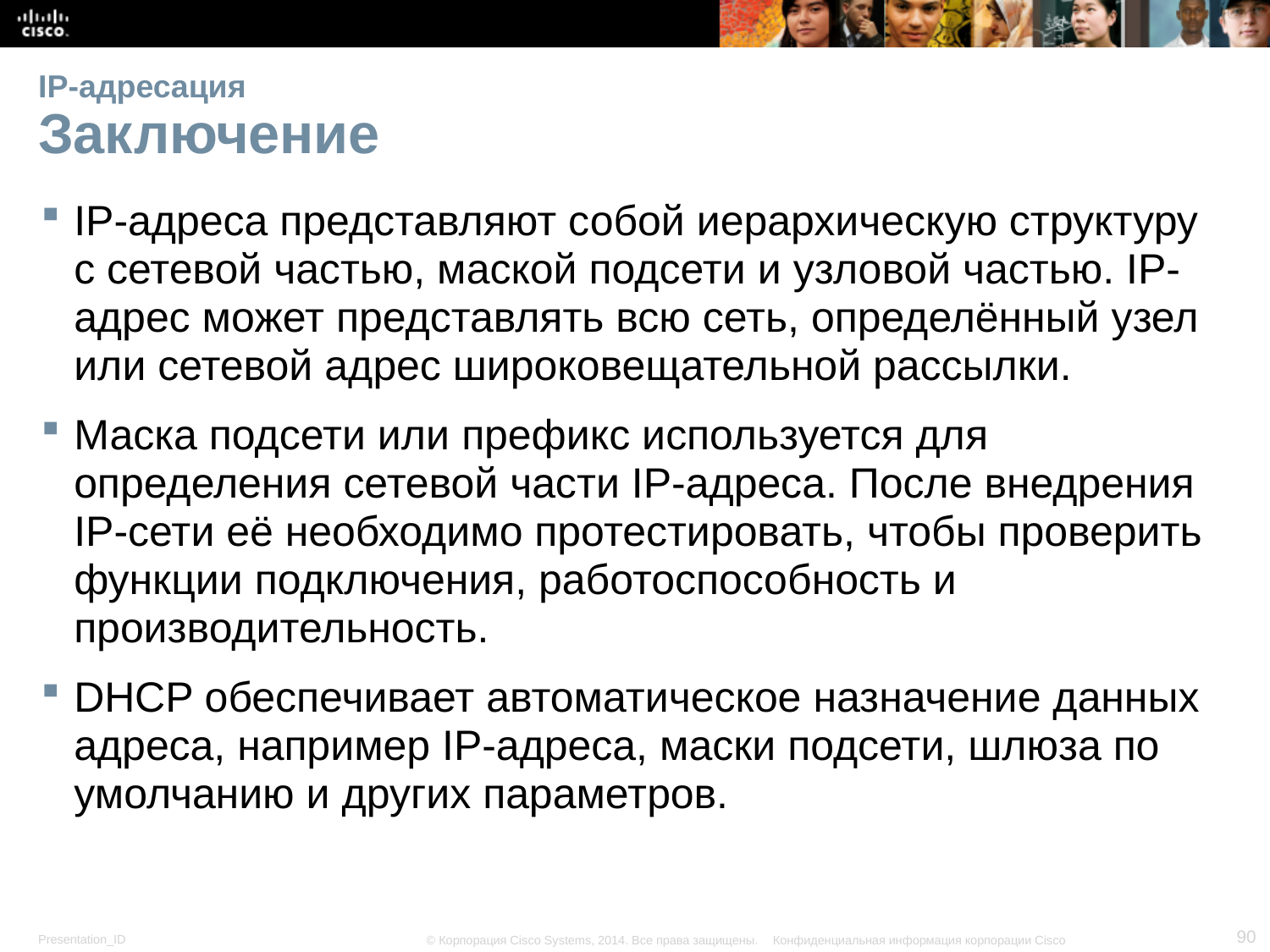

# IP-адресация Заключение
IP-адреса представляют собой иерархическую структуру с сетевой частью, маской подсети и узловой частью. IP-адрес может представлять всю сеть, определённый узел или сетевой адрес широковещательной рассылки.
Маска подсети или префикс используется для определения сетевой части IP-адреса. После внедрения IP-сети её необходимо протестировать, чтобы проверить функции подключения, работоспособность и производительность.
DHCP обеспечивает автоматическое назначение данных адреса, например IP-адреса, маски подсети, шлюза по умолчанию и других параметров.